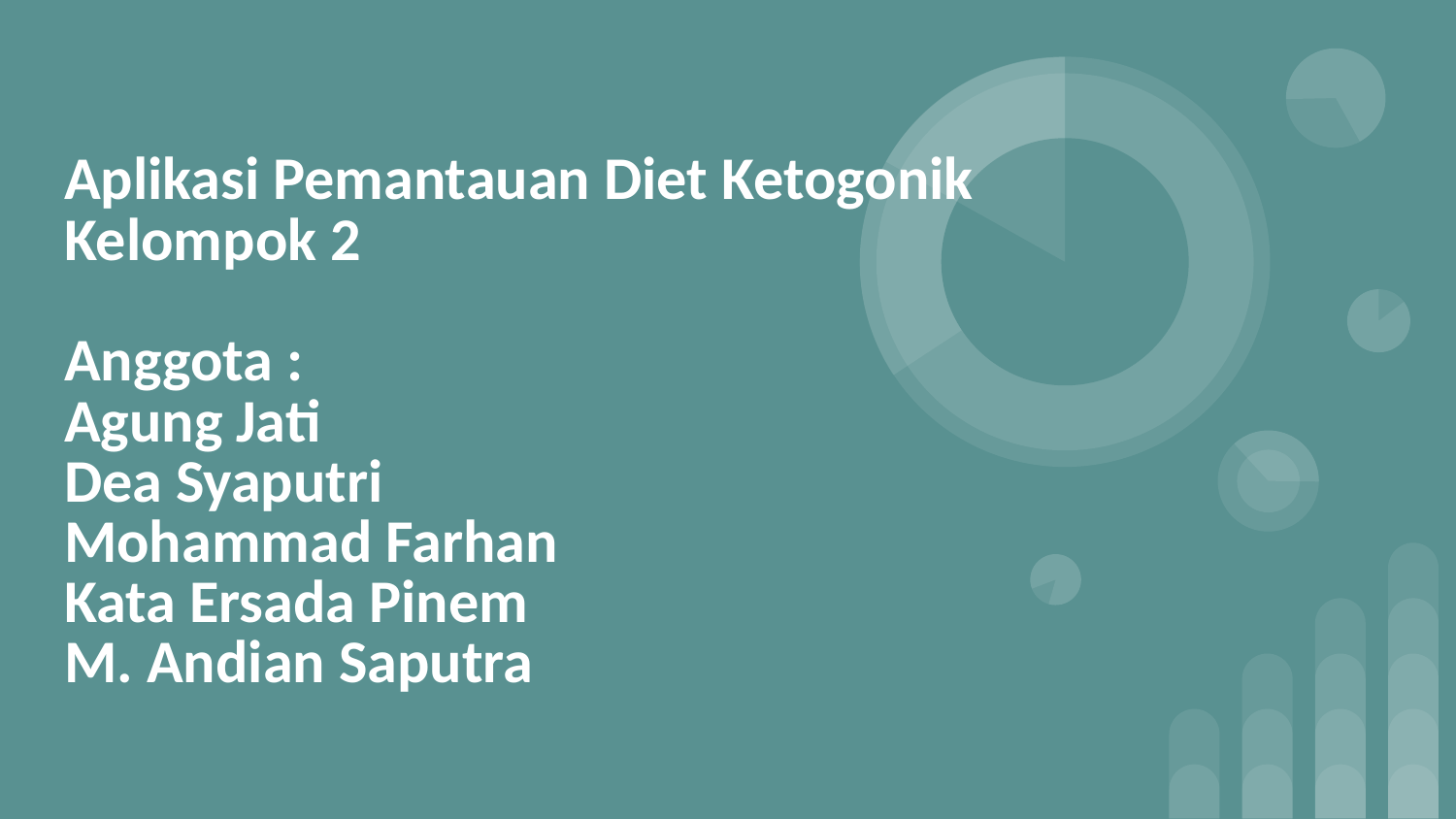

# Aplikasi Pemantauan Diet Ketogonik
Kelompok 2

Anggota :
Agung Jati
Dea Syaputri
Mohammad Farhan
Kata Ersada Pinem
M. Andian Saputra